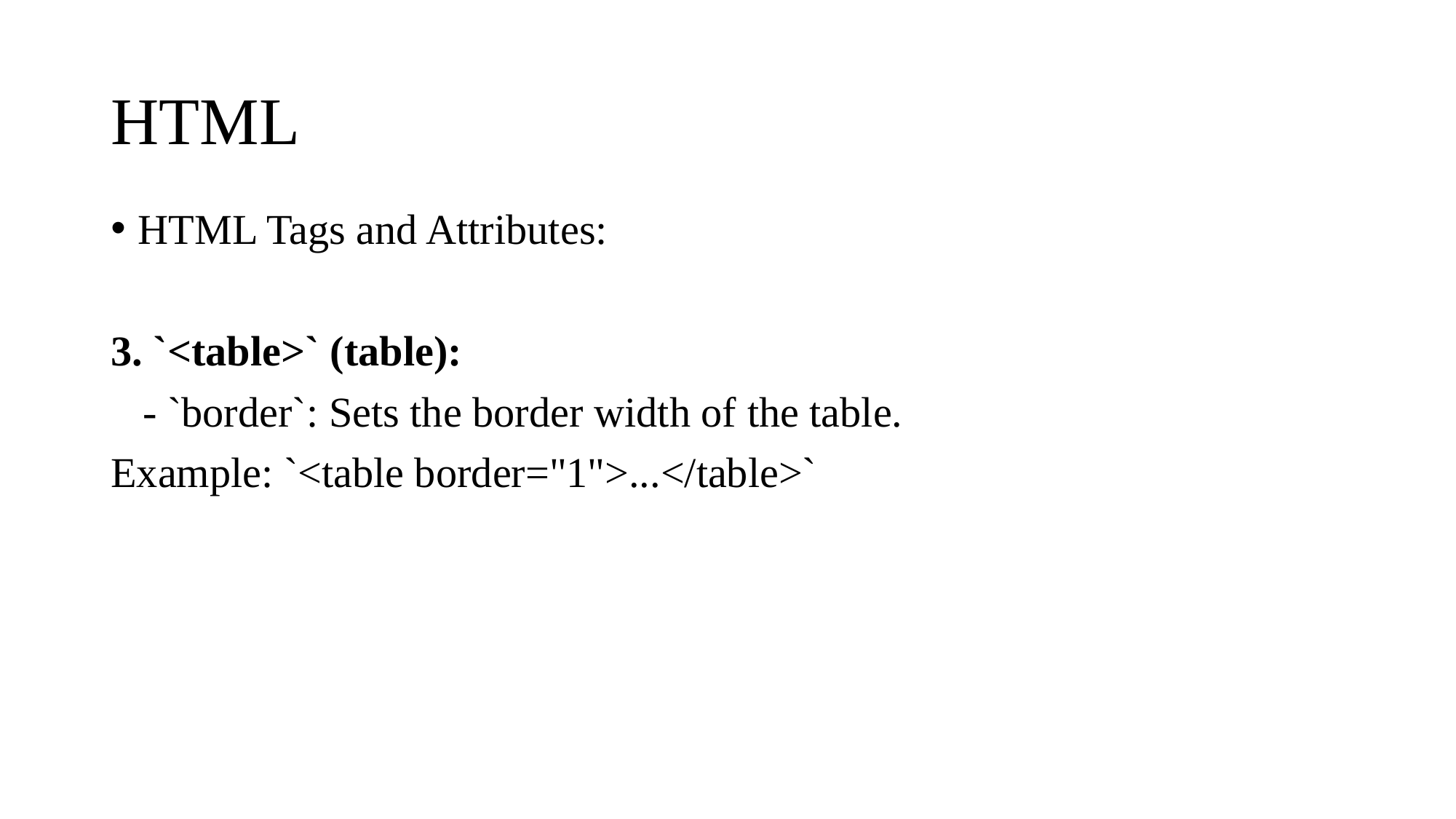

# HTML
HTML Tags and Attributes:

3. `<table>` (table):
   - `border`: Sets the border width of the table.
Example: `<table border="1">...</table>`